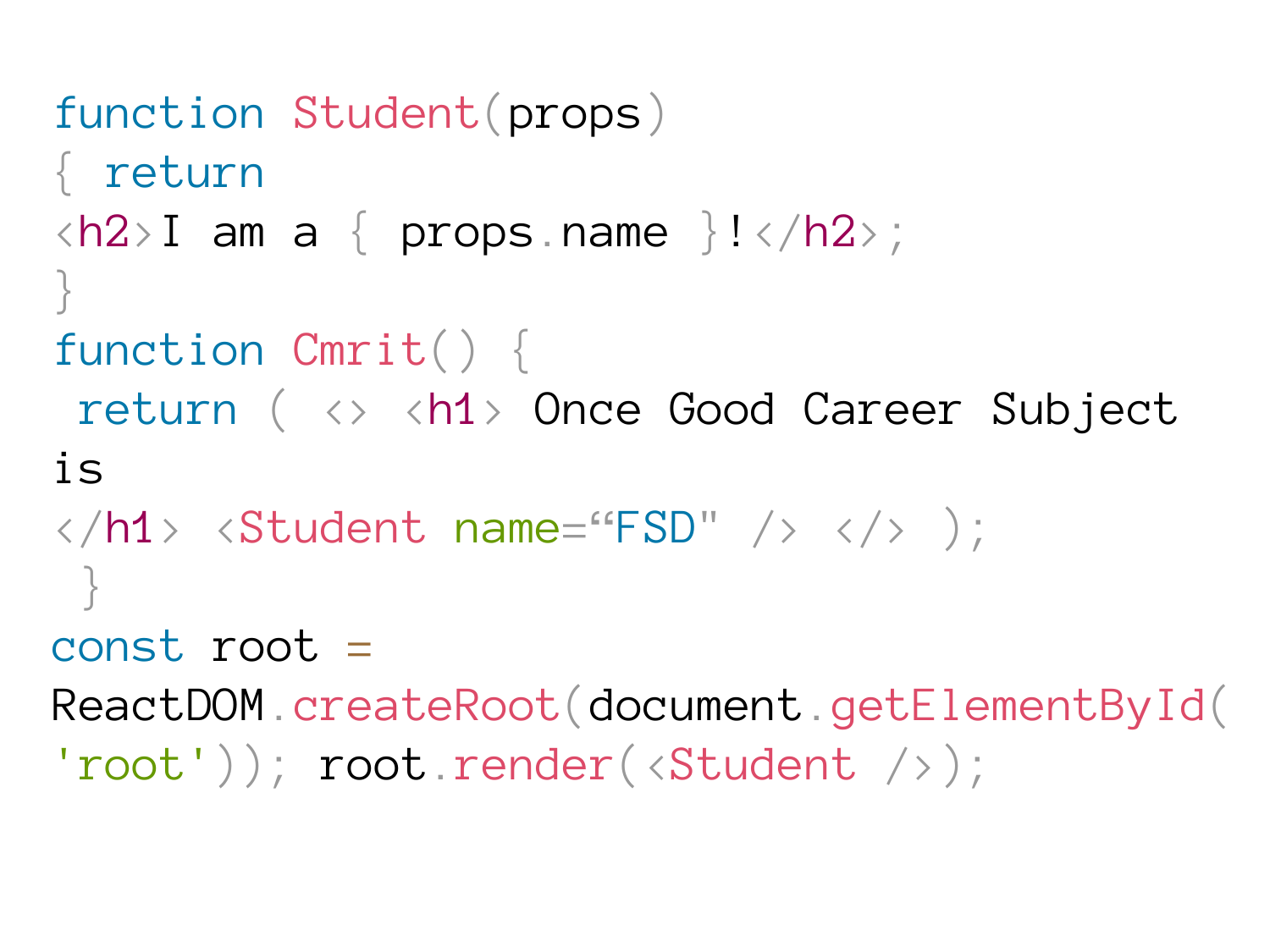

function Student(props)
{ return
<h2>I am a { props.name }!</h2>;
}
function Cmrit() {
 return ( <> <h1> Once Good Career Subject is
</h1> <Student name=“FSD" /> </> );
 }
const root = ReactDOM.createRoot(document.getElementById('root')); root.render(<Student />);